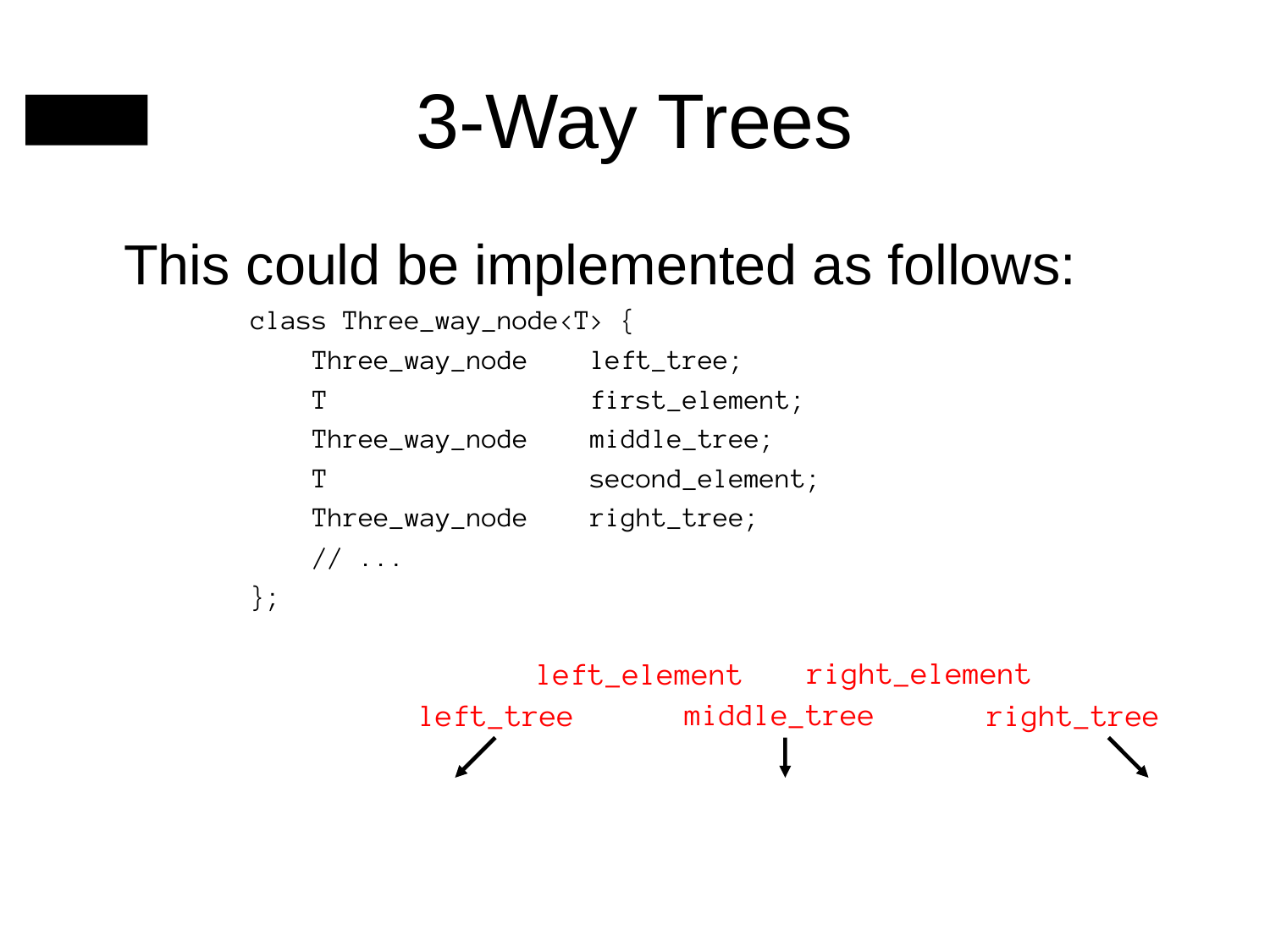

# 3-Way Trees
	This could be implemented as follows:
		class Three_way_node<T> {
		    Three_way_node    left_tree;
		    T                 first_element;
		    Three_way_node    middle_tree;
		    T                 second_element;
		    Three_way_node    right_tree;
		    // ...
		};
right_element
left_element
middle_tree
left_tree
right_tree